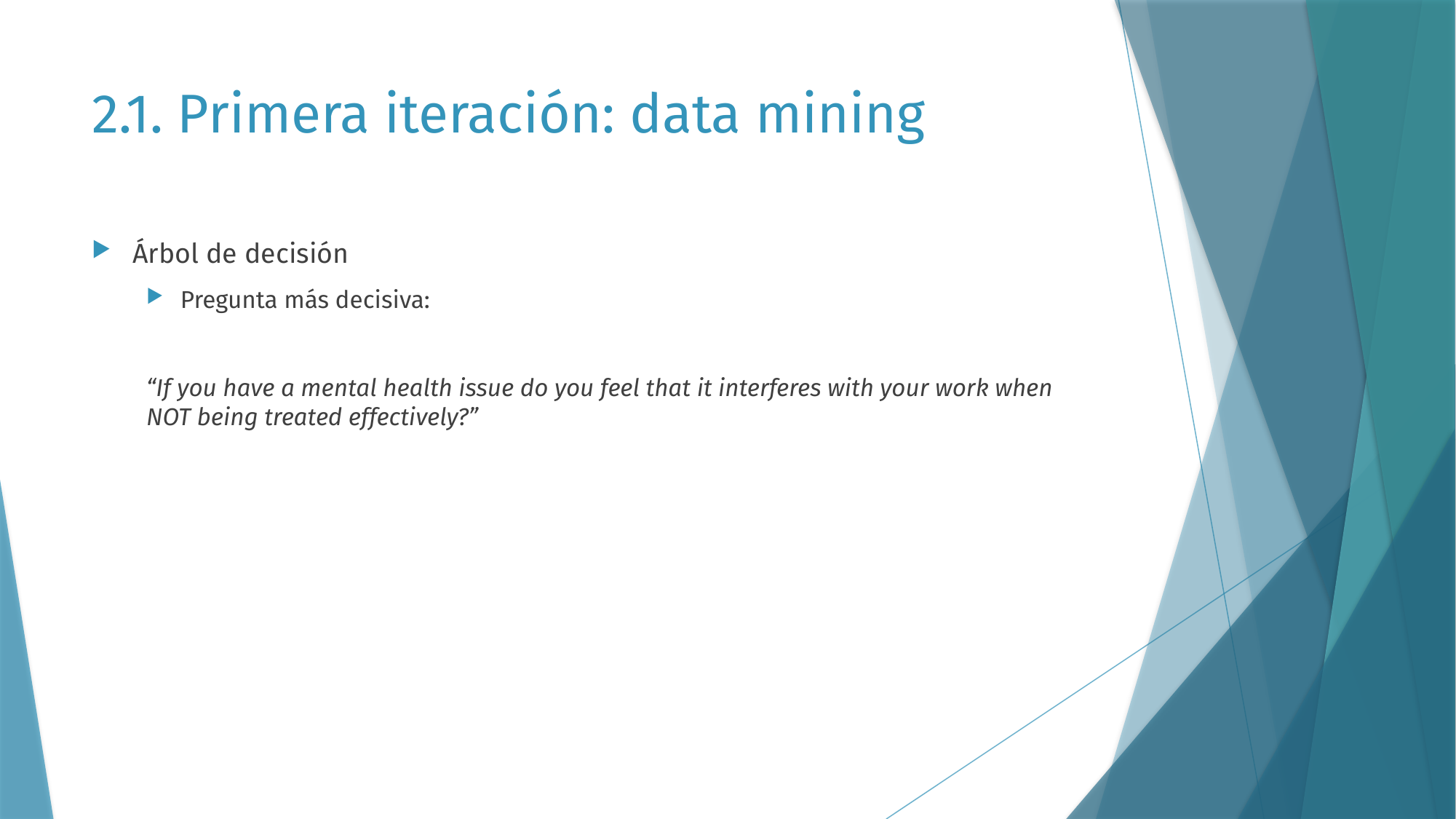

# 2.1. Primera iteración: data mining
Árbol de decisión
Pregunta más decisiva:

“If you have a mental health issue do you feel that it interferes with your work when NOT being treated effectively?”